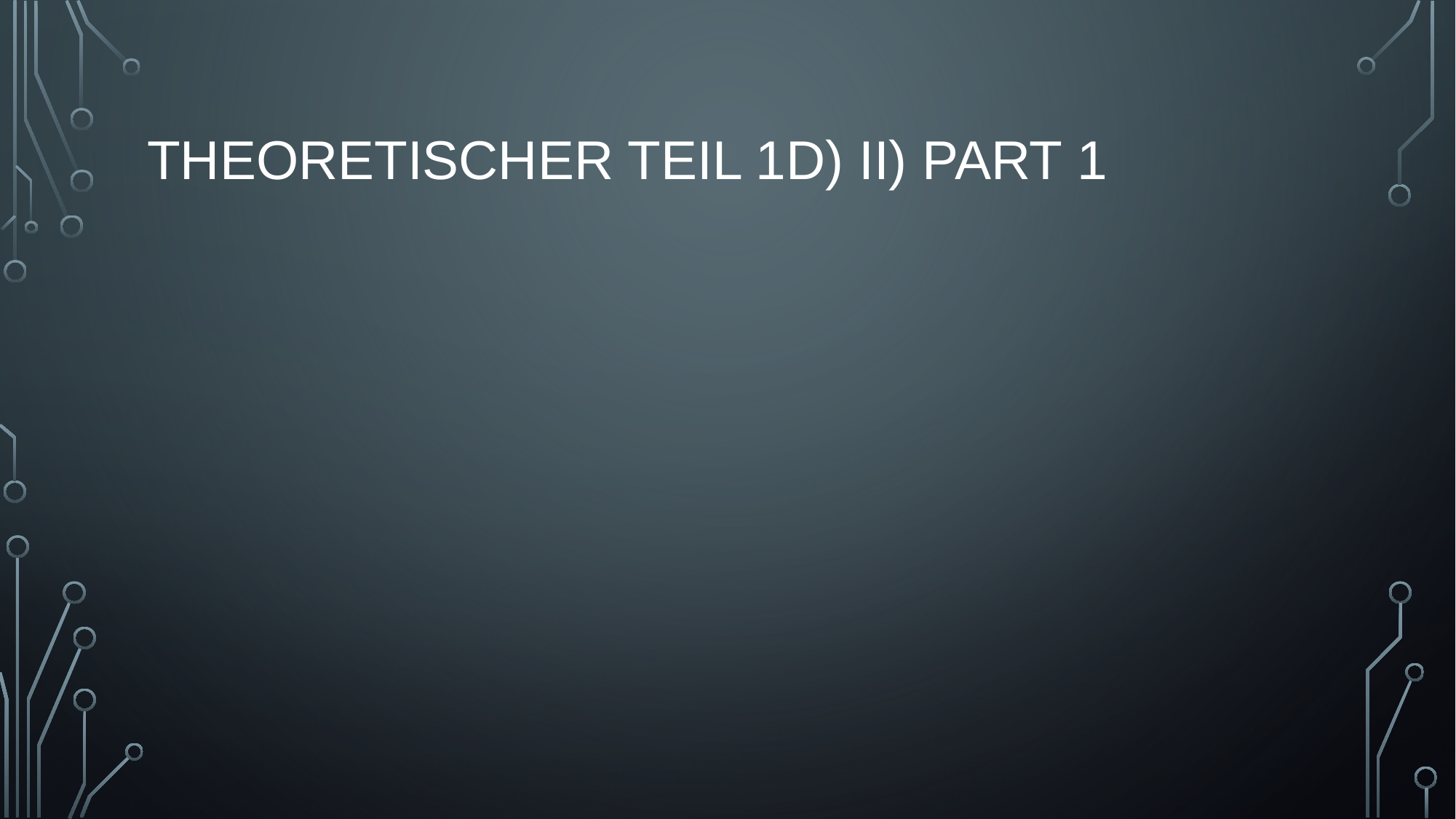

# Theoretischer Teil 1d) ii) Part 1